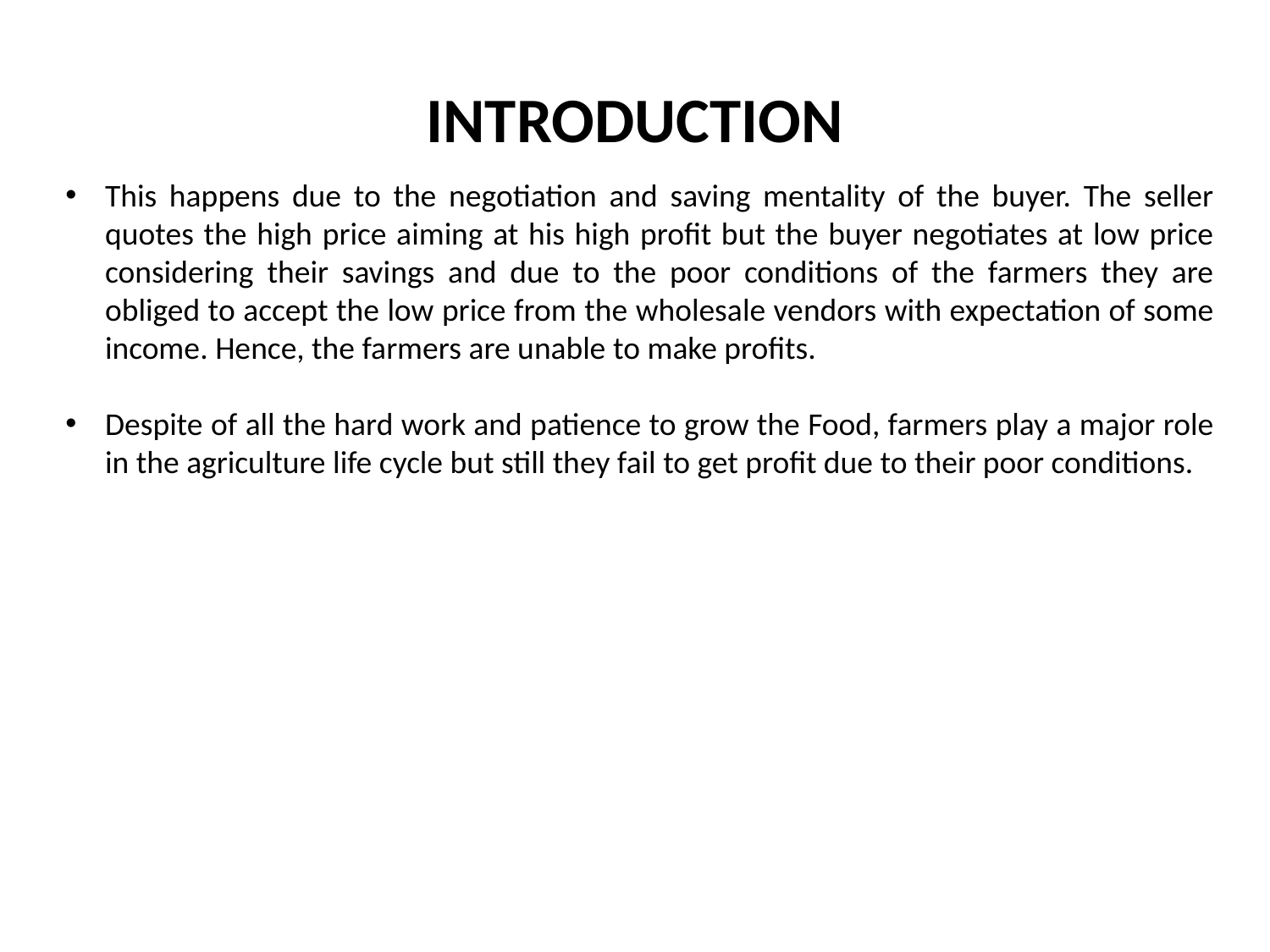

# INTRODUCTION
This happens due to the negotiation and saving mentality of the buyer. The seller quotes the high price aiming at his high profit but the buyer negotiates at low price considering their savings and due to the poor conditions of the farmers they are obliged to accept the low price from the wholesale vendors with expectation of some income. Hence, the farmers are unable to make profits.

Despite of all the hard work and patience to grow the Food, farmers play a major role in the agriculture life cycle but still they fail to get profit due to their poor conditions.